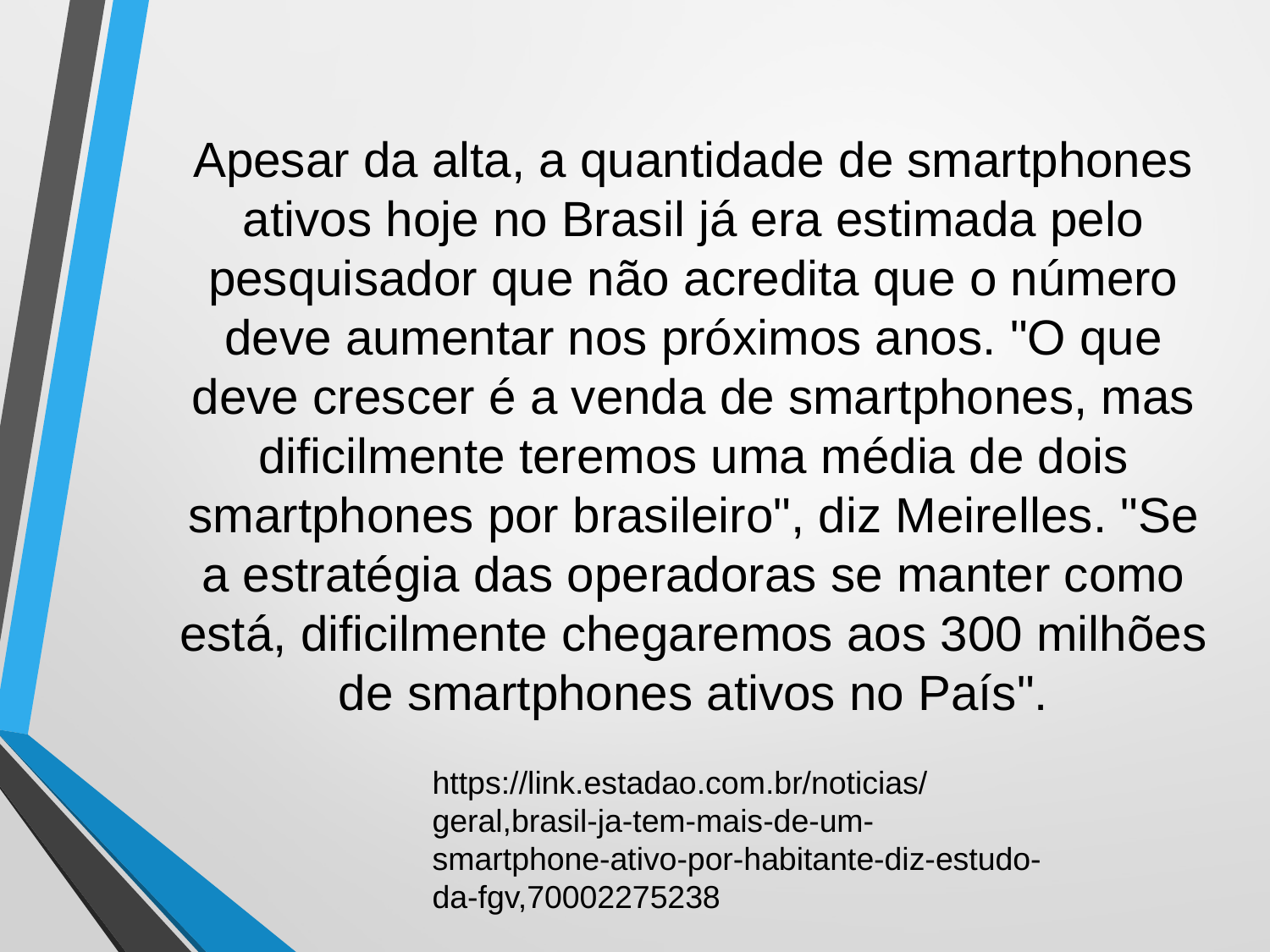

# Apesar da alta, a quantidade de smartphones ativos hoje no Brasil já era estimada pelo pesquisador que não acredita que o número deve aumentar nos próximos anos. "O que deve crescer é a venda de smartphones, mas dificilmente teremos uma média de dois smartphones por brasileiro", diz Meirelles. "Se a estratégia das operadoras se manter como está, dificilmente chegaremos aos 300 milhões de smartphones ativos no País".
https://link.estadao.com.br/noticias/geral,brasil-ja-tem-mais-de-um-smartphone-ativo-por-habitante-diz-estudo-da-fgv,70002275238